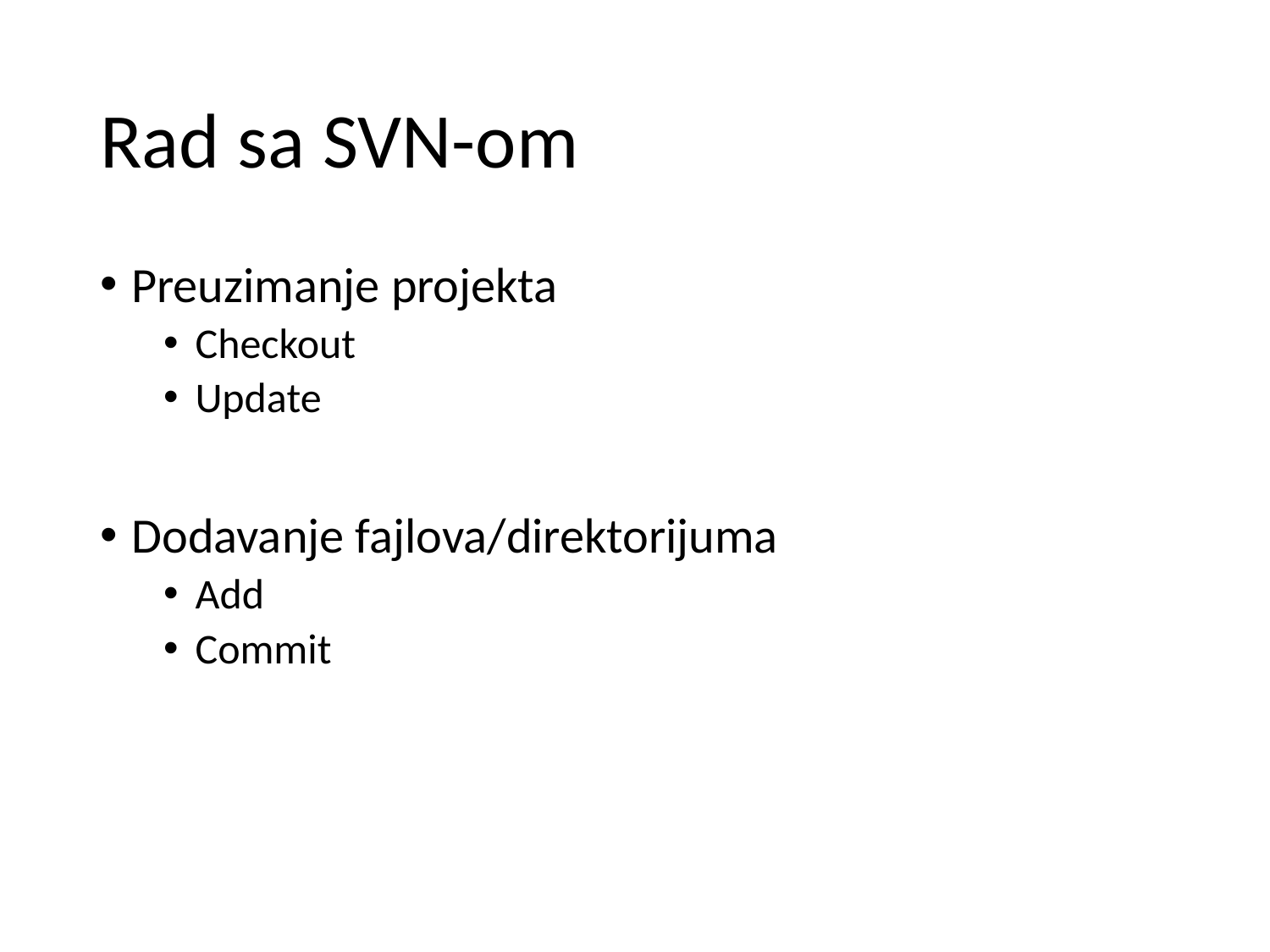

# Rad sa SVN-om
Preuzimanje projekta
Checkout
Update

Dodavanje fajlova/direktorijuma
Add
Commit